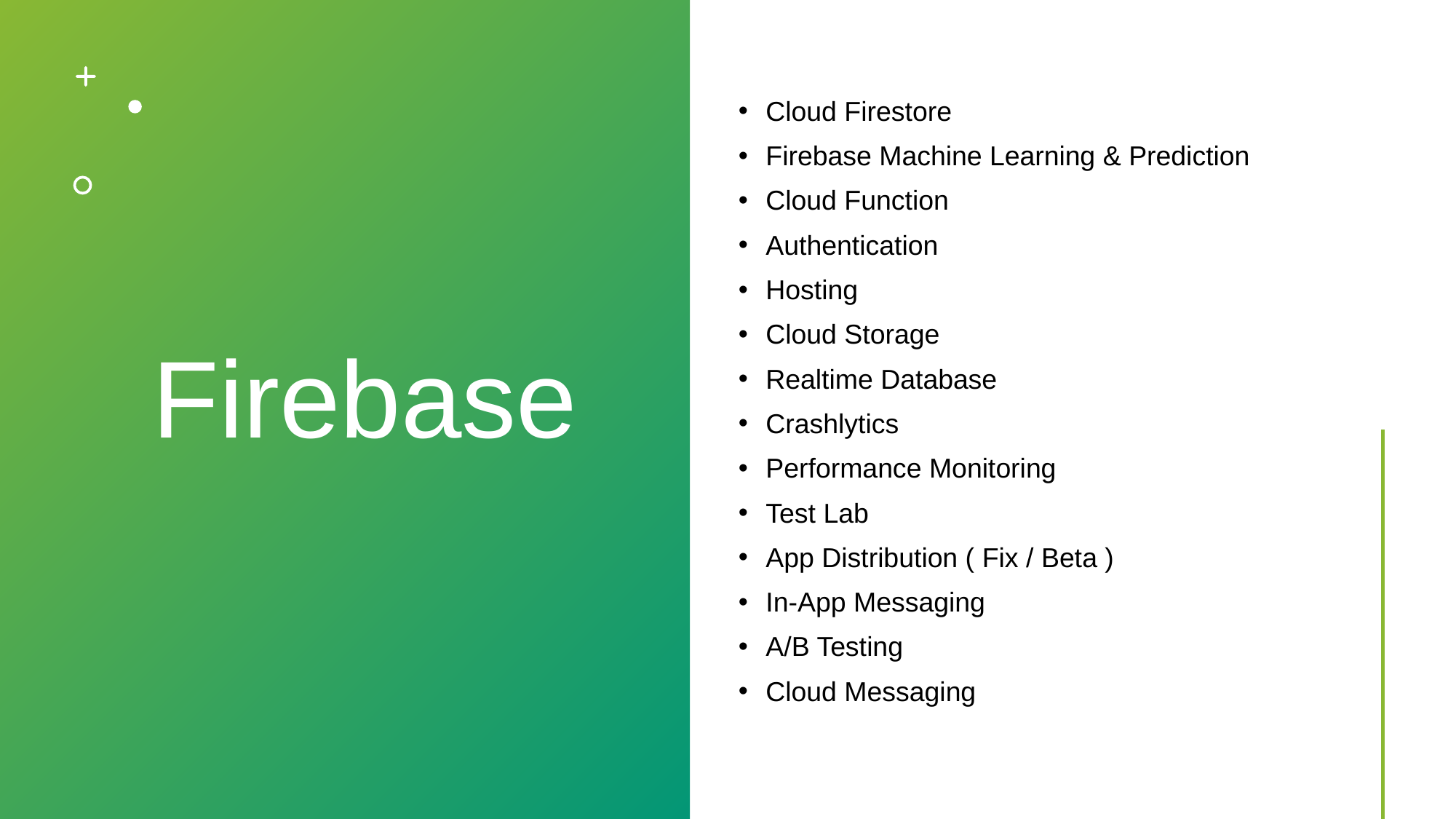

# Firebase
Cloud Firestore
Firebase Machine Learning & Prediction
Cloud Function
Authentication
Hosting
Cloud Storage
Realtime Database
Crashlytics
Performance Monitoring
Test Lab
App Distribution ( Fix / Beta )
In-App Messaging
A/B Testing
Cloud Messaging